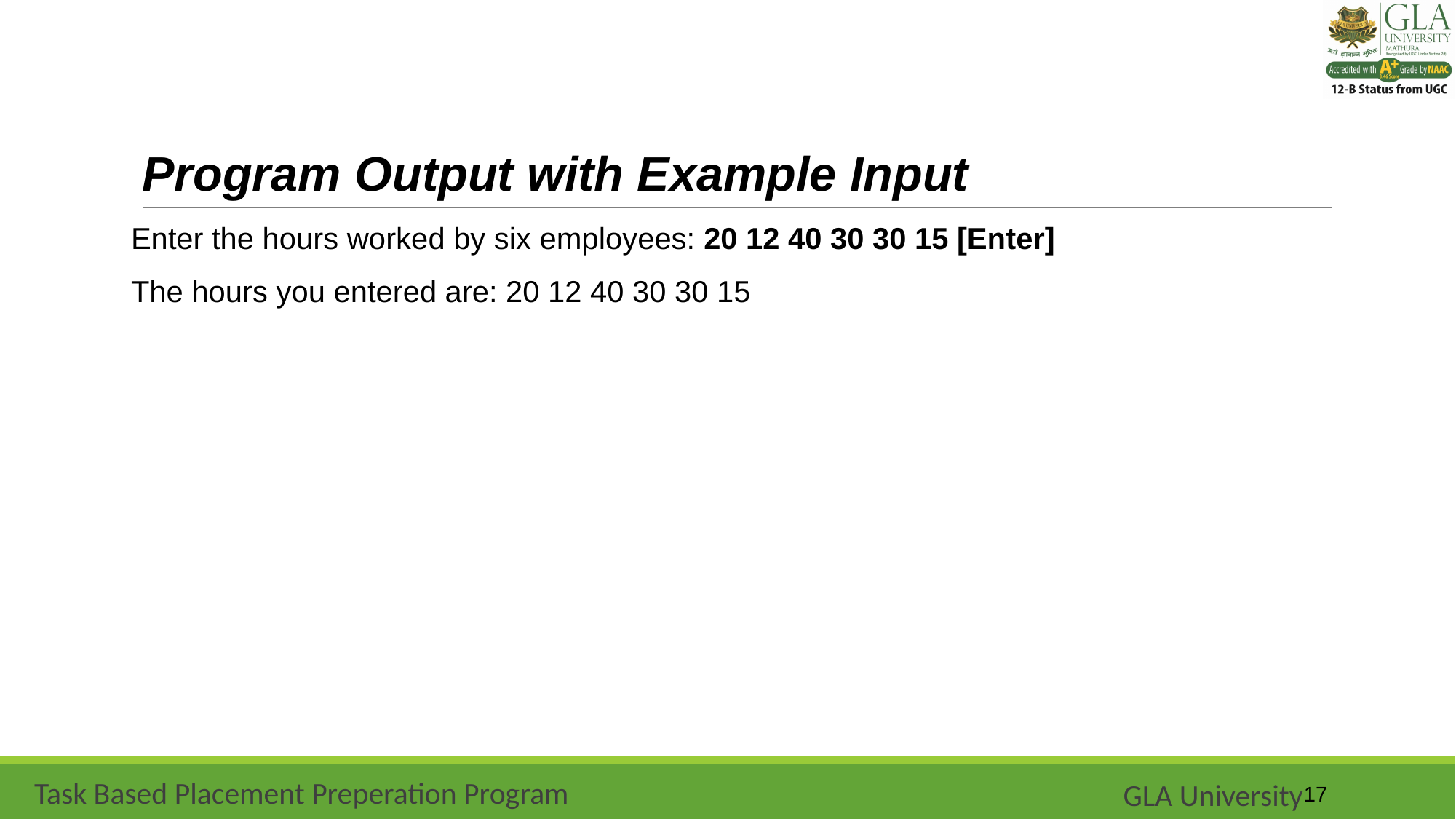

# Program Output with Example Input
Enter the hours worked by six employees: 20 12 40 30 30 15 [Enter]
The hours you entered are: 20 12 40 30 30 15

17